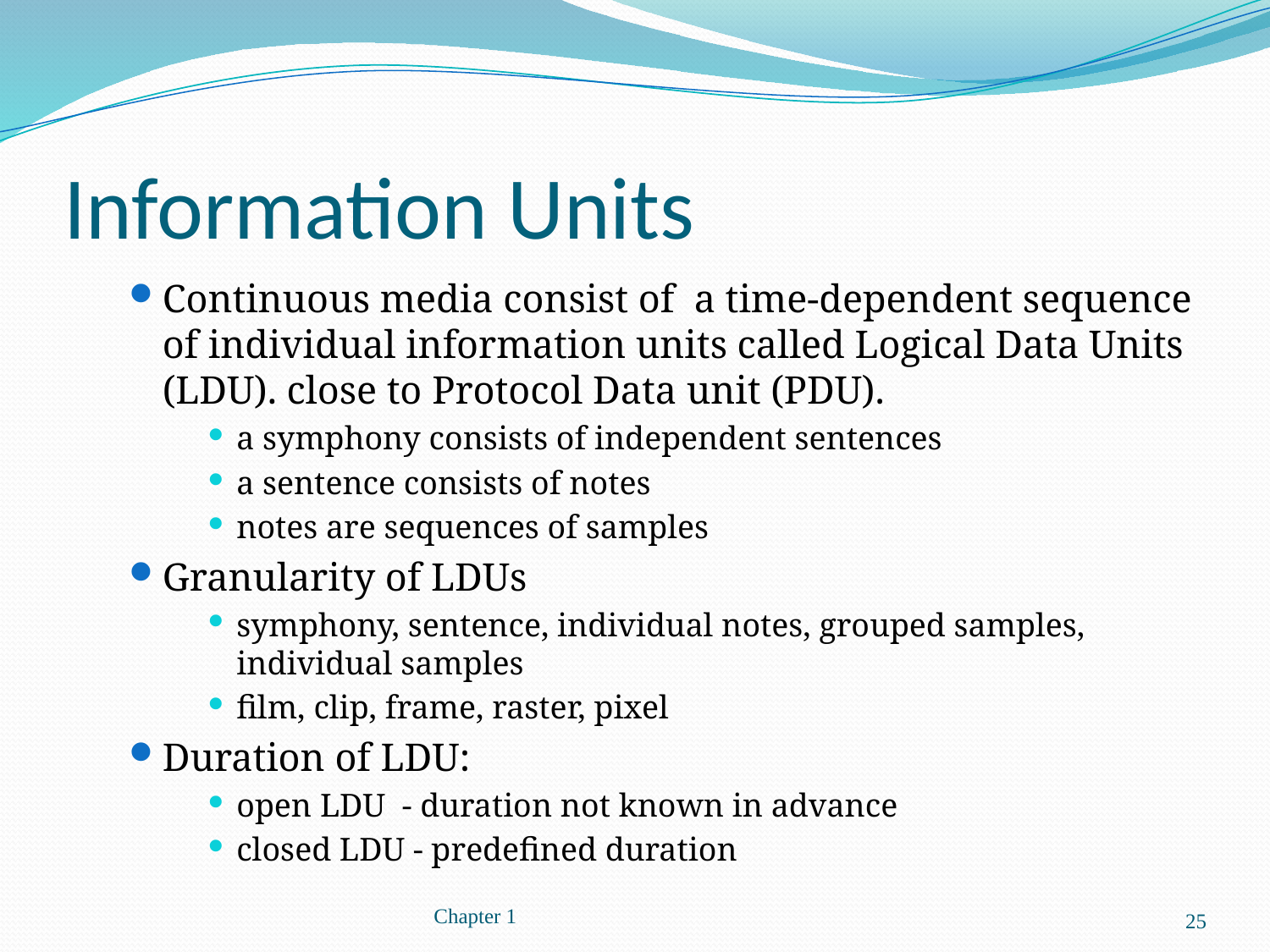

# Information Units
Continuous media consist of  a time-dependent sequence of individual information units called Logical Data Units (LDU). close to Protocol Data unit (PDU).
a symphony consists of independent sentences
a sentence consists of notes
notes are sequences of samples
Granularity of LDUs
symphony, sentence, individual notes, grouped samples, individual samples
film, clip, frame, raster, pixel
Duration of LDU:
open LDU  - duration not known in advance
closed LDU - predefined duration
Chapter 1
25